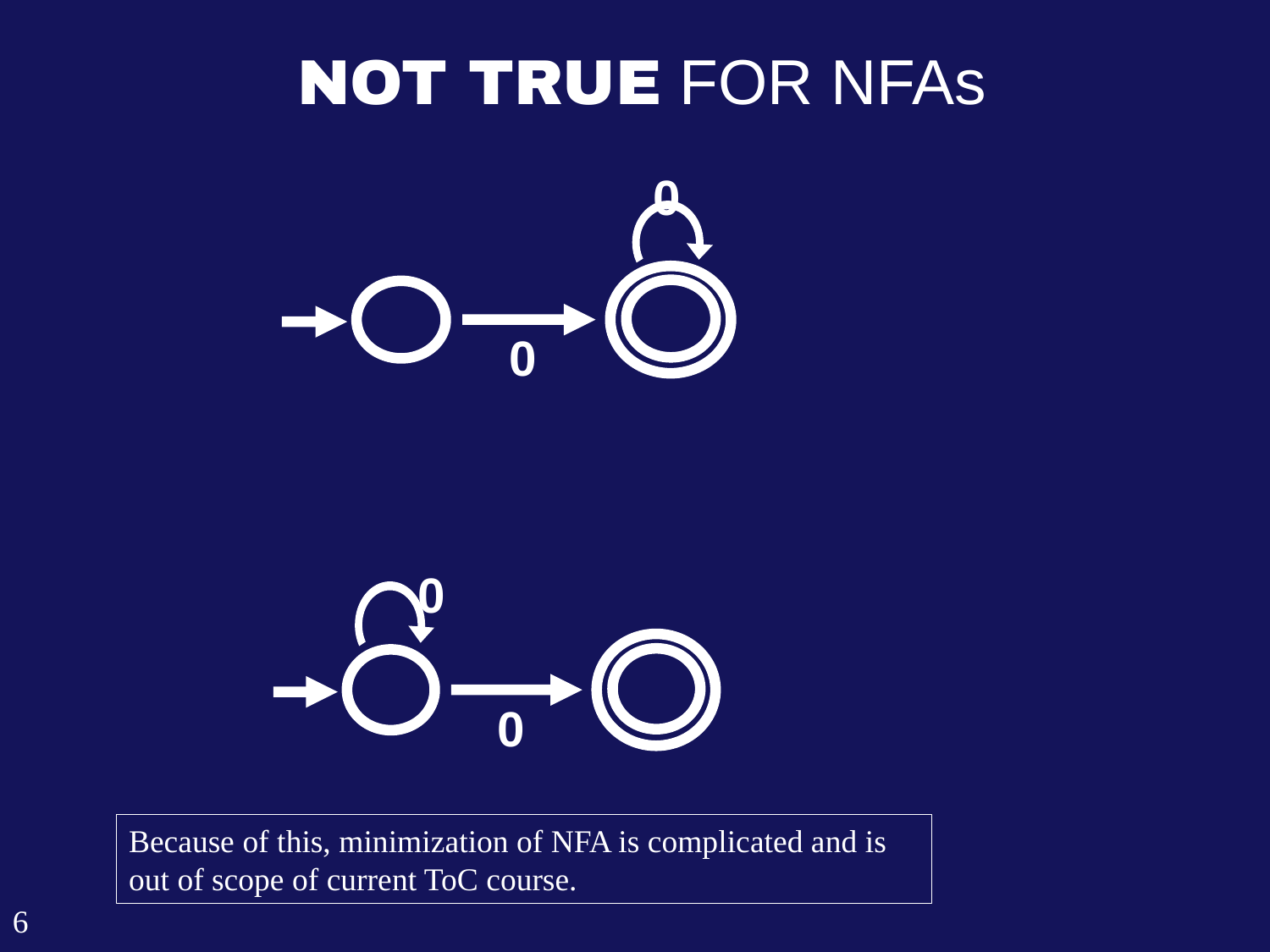

NOT TRUE FOR NFAs
0

0

0

0

Because of this, minimization of NFA is complicated and is out of scope of current ToC course.